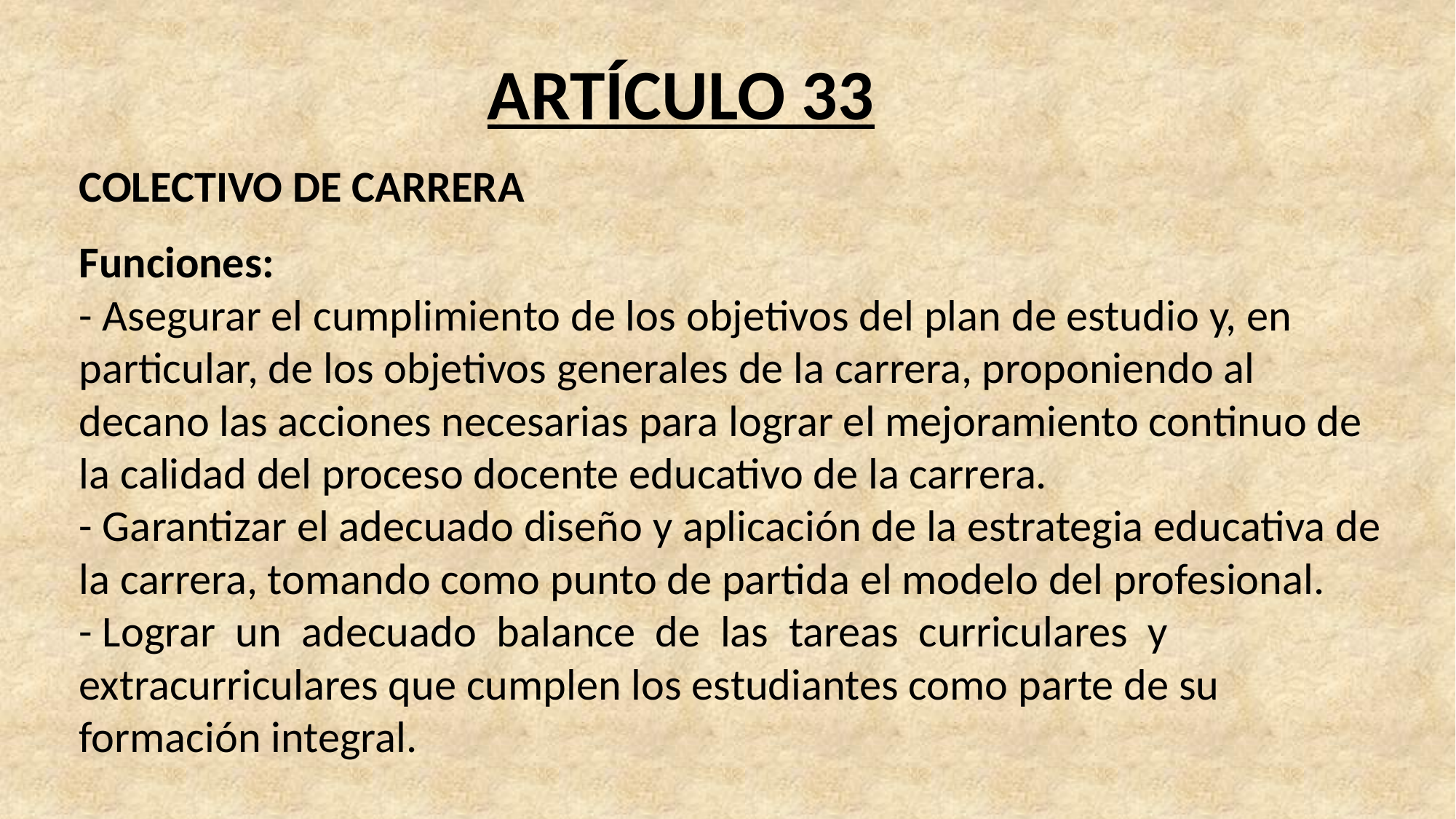

ARTÍCULO 33
COLECTIVO DE CARRERA
Funciones:
- Asegurar el cumplimiento de los objetivos del plan de estudio y, en
particular, de los objetivos generales de la carrera, proponiendo al
decano las acciones necesarias para lograr el mejoramiento continuo de
la calidad del proceso docente educativo de la carrera.
- Garantizar el adecuado diseño y aplicación de la estrategia educativa de
la carrera, tomando como punto de partida el modelo del profesional.
- Lograr  un  adecuado  balance  de  las  tareas  curriculares  y
extracurriculares que cumplen los estudiantes como parte de su
formación integral.